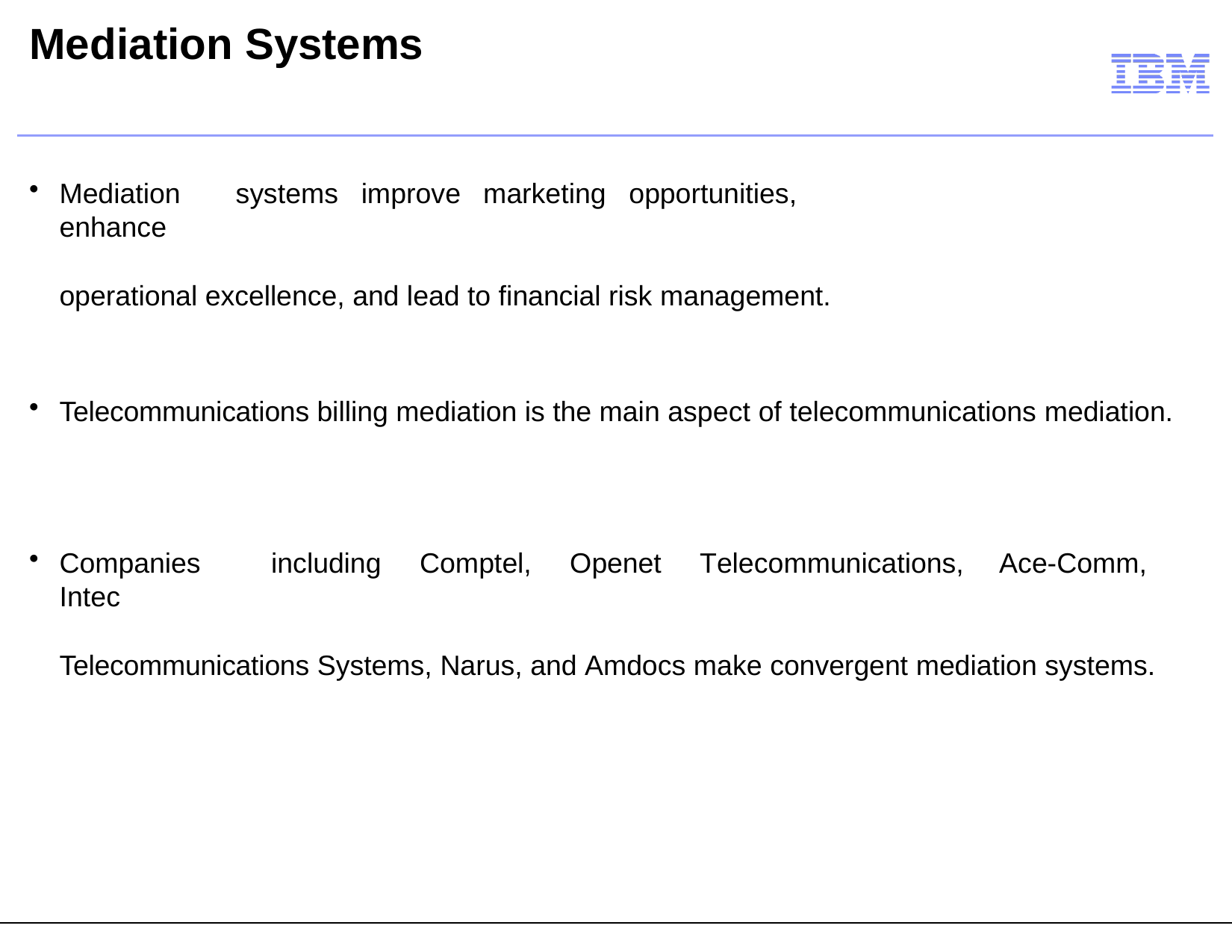

# Mediation Systems

Mediation	systems	improve	marketing	opportunities,	enhance

operational excellence, and lead to financial risk management.
Telecommunications billing mediation is the main aspect of telecommunications mediation.
Companies	including	Comptel,	Openet	Telecommunications,	Ace-Comm,	Intec

Telecommunications Systems, Narus, and Amdocs make convergent mediation systems.